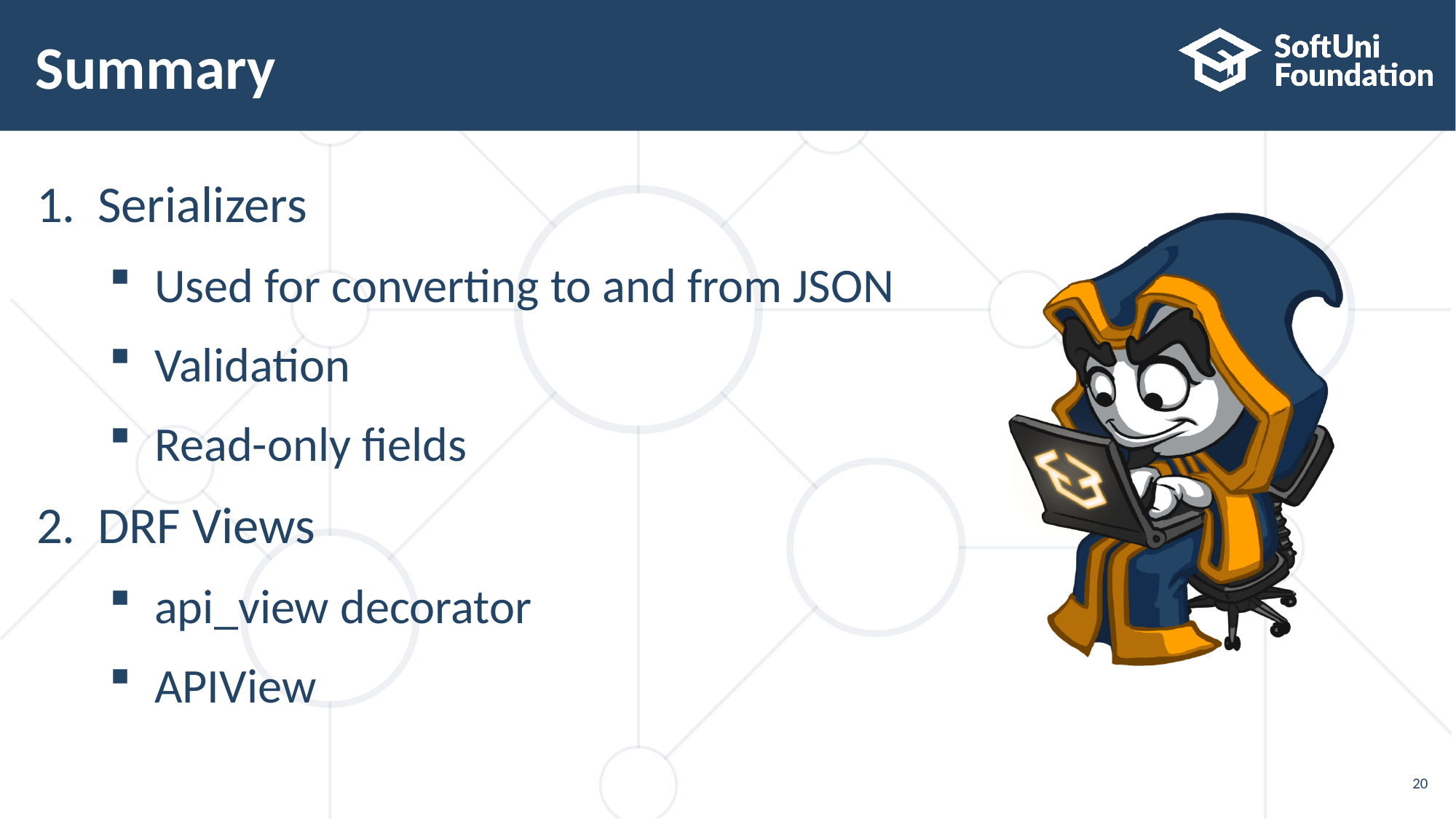

# Summary
Serializers
Used for converting to and from JSON
Validation
Read-only fields
DRF Views
api_view decorator
APIView
20